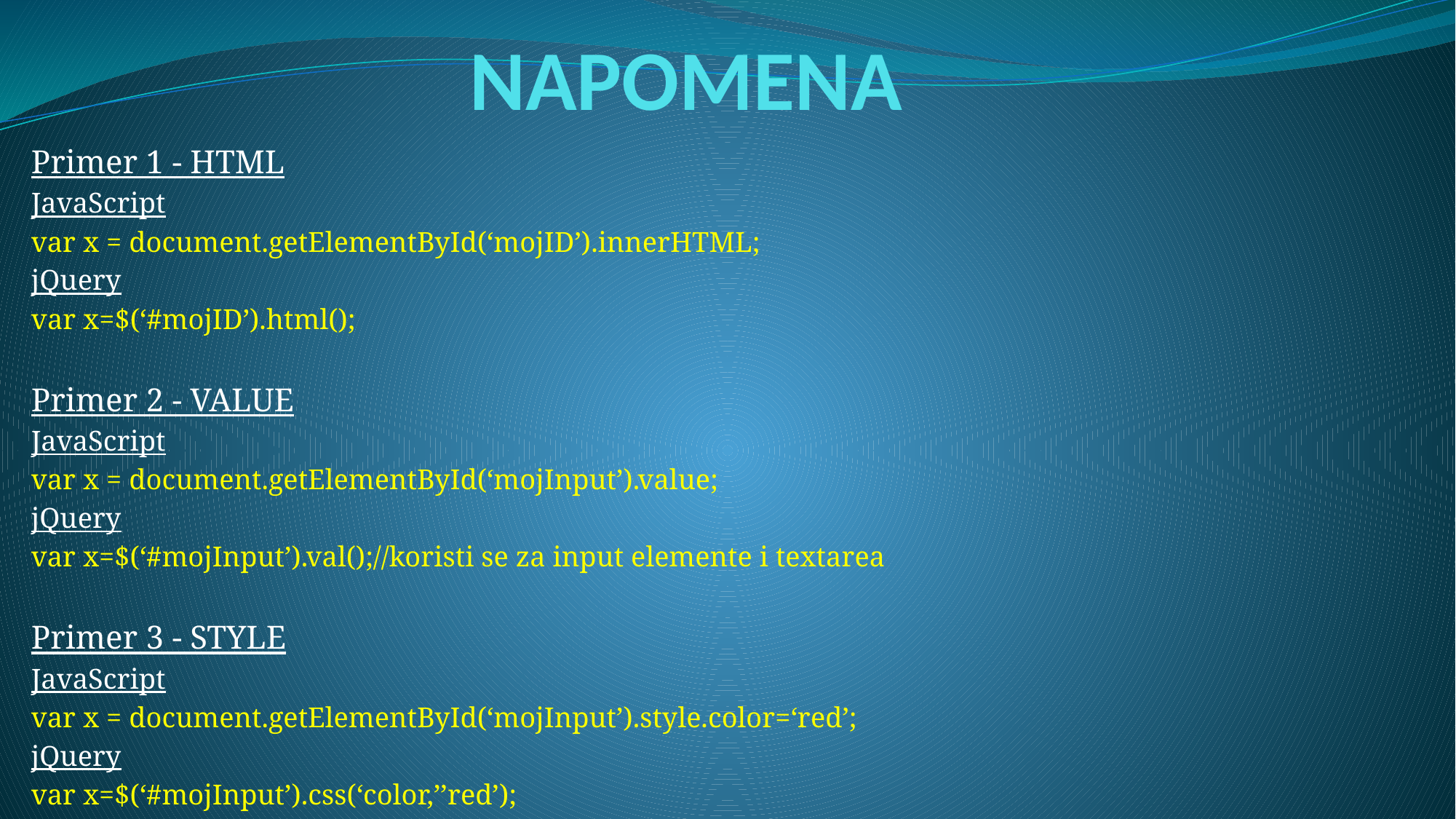

# NAPOMENA
Primer 1 - HTML
JavaScript
var x = document.getElementById(‘mojID’).innerHTML;
jQuery
var x=$(‘#mojID’).html();

Primer 2 - VALUE
JavaScript
var x = document.getElementById(‘mojInput’).value;
jQuery
var x=$(‘#mojInput’).val();//koristi se za input elemente i textarea

Primer 3 - STYLE
JavaScript
var x = document.getElementById(‘mojInput’).style.color=‘red’;
jQuery
var x=$(‘#mojInput’).css(‘color,’’red’);